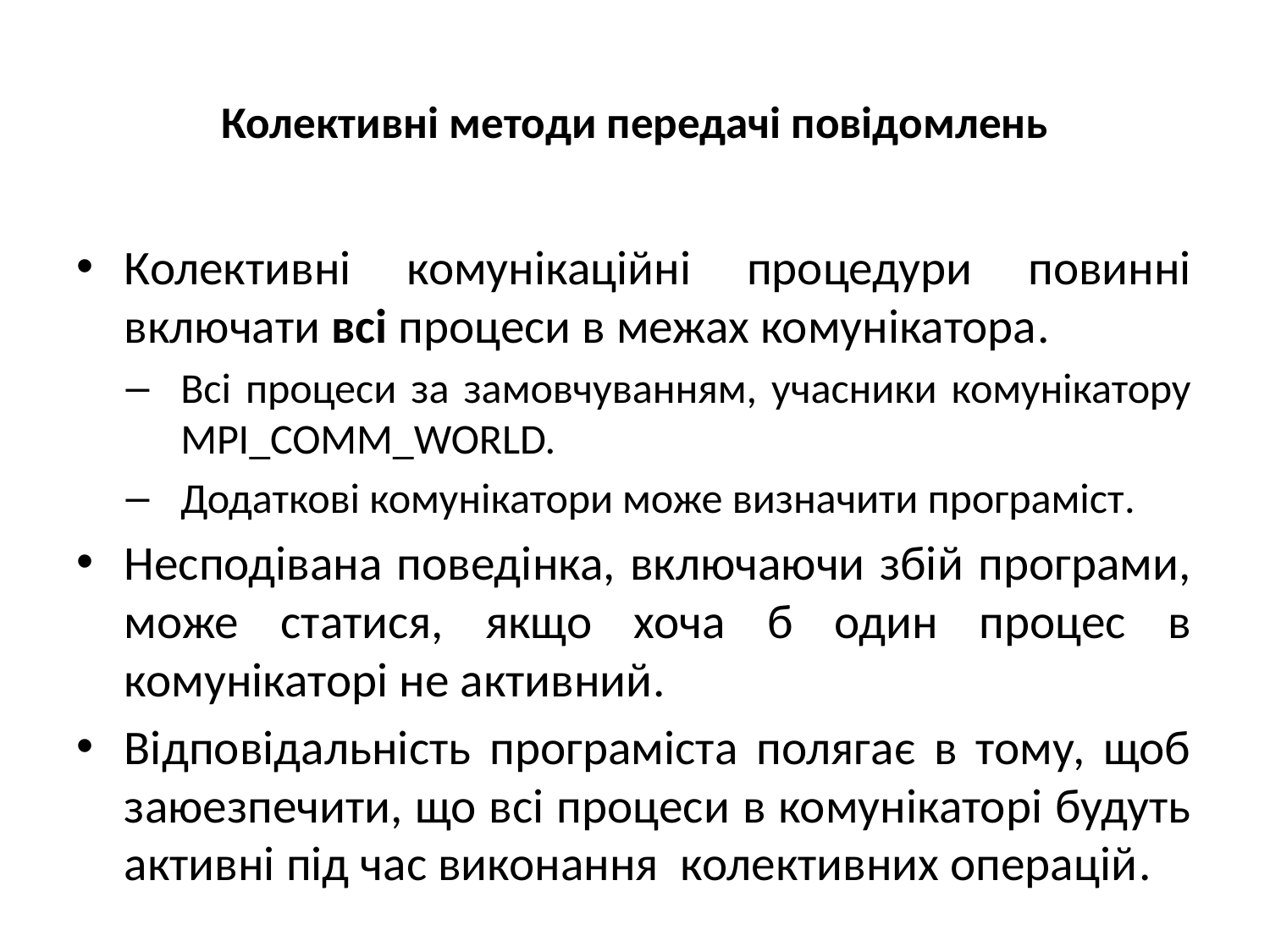

# Колективні методи передачі повідомлень
Колективні комунікаційні процедури повинні включати всі процеси в межах комунікатора.
Всі процеси за замовчуванням, учасники комунікатору MPI_COMM_WORLD.
Додаткові комунікатори може визначити програміст.
Несподівана поведінка, включаючи збій програми, може статися, якщо хоча б один процес в комунікаторі не активний.
Відповідальність програміста полягає в тому, щоб заюезпечити, що всі процеси в комунікаторі будуть активні під час виконання  колективних операцій.